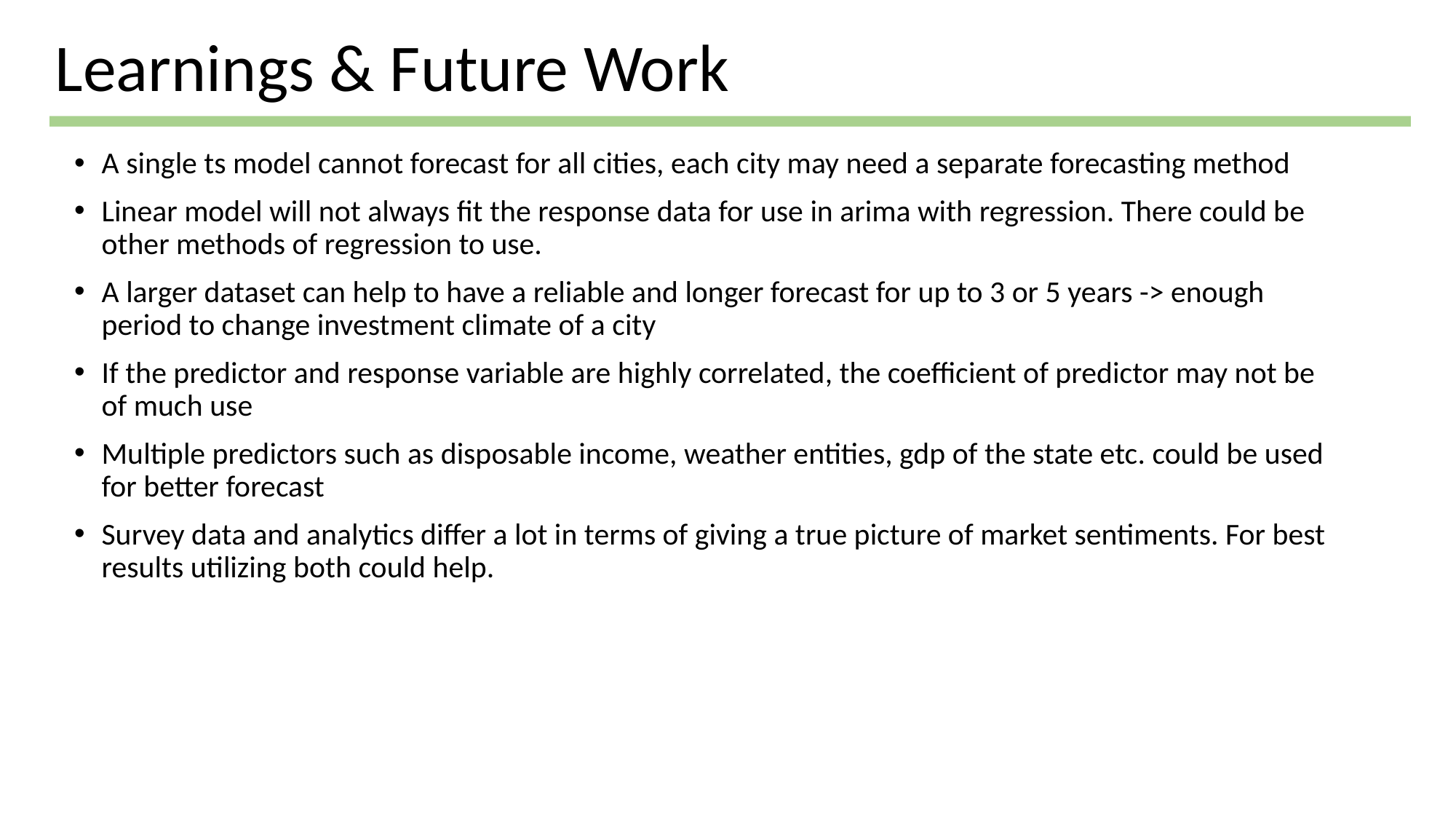

Learnings & Future Work
A single ts model cannot forecast for all cities, each city may need a separate forecasting method
Linear model will not always fit the response data for use in arima with regression. There could be other methods of regression to use.
A larger dataset can help to have a reliable and longer forecast for up to 3 or 5 years -> enough period to change investment climate of a city
If the predictor and response variable are highly correlated, the coefficient of predictor may not be of much use
Multiple predictors such as disposable income, weather entities, gdp of the state etc. could be used for better forecast
Survey data and analytics differ a lot in terms of giving a true picture of market sentiments. For best results utilizing both could help.